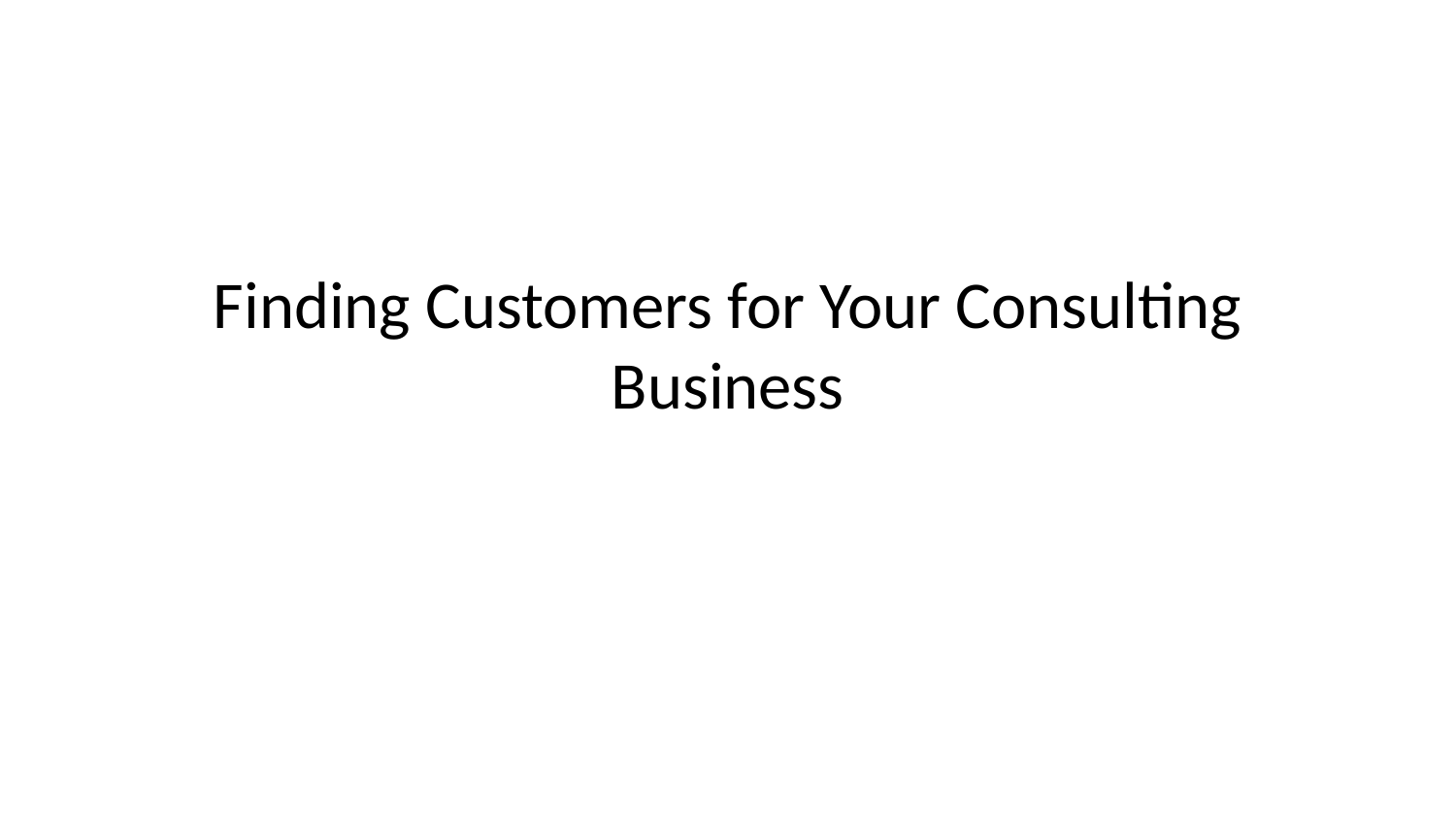

# Finding Customers for Your Consulting Business